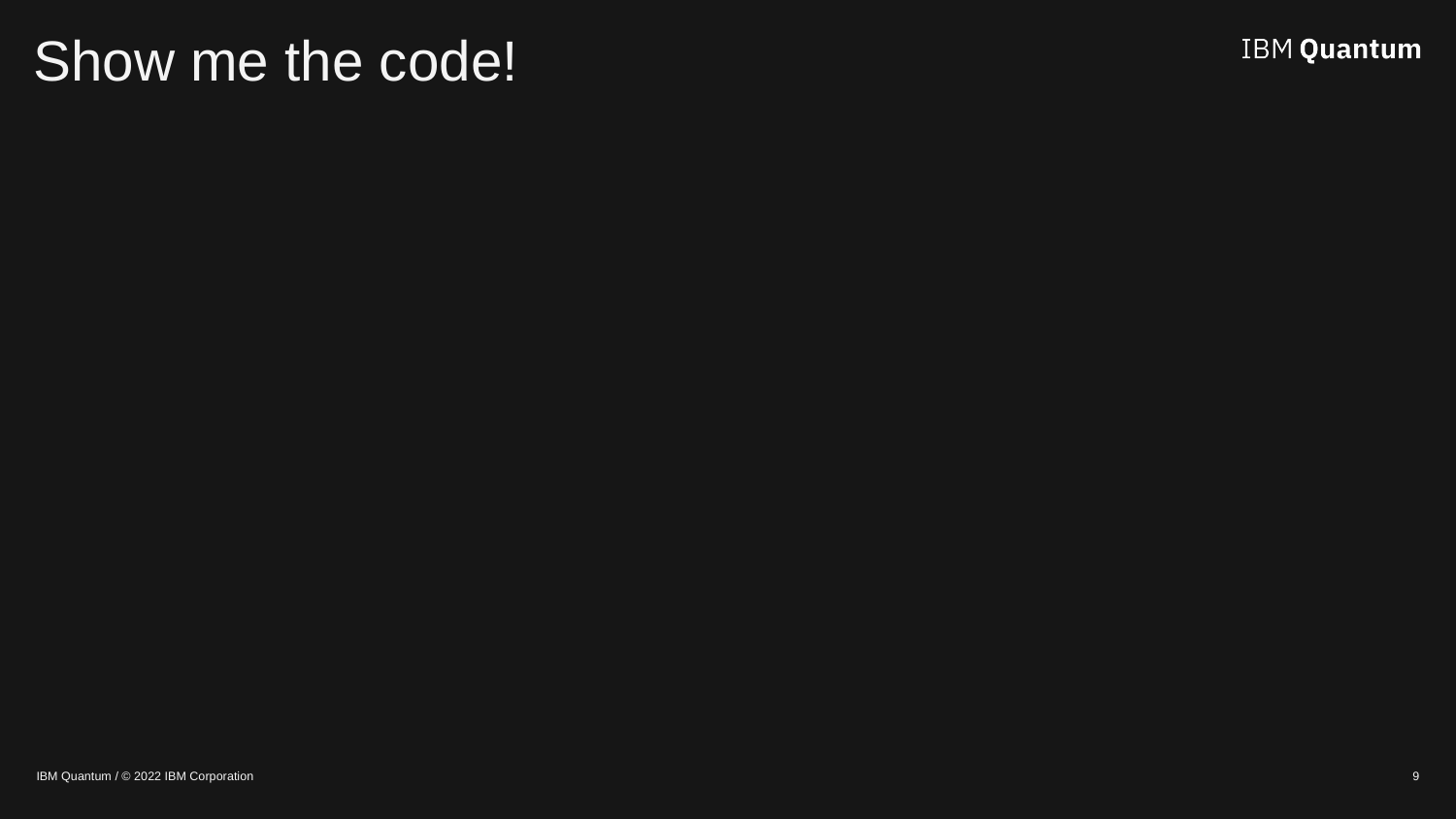

# Show me the code!
IBM Quantum / © 2022 IBM Corporation
9